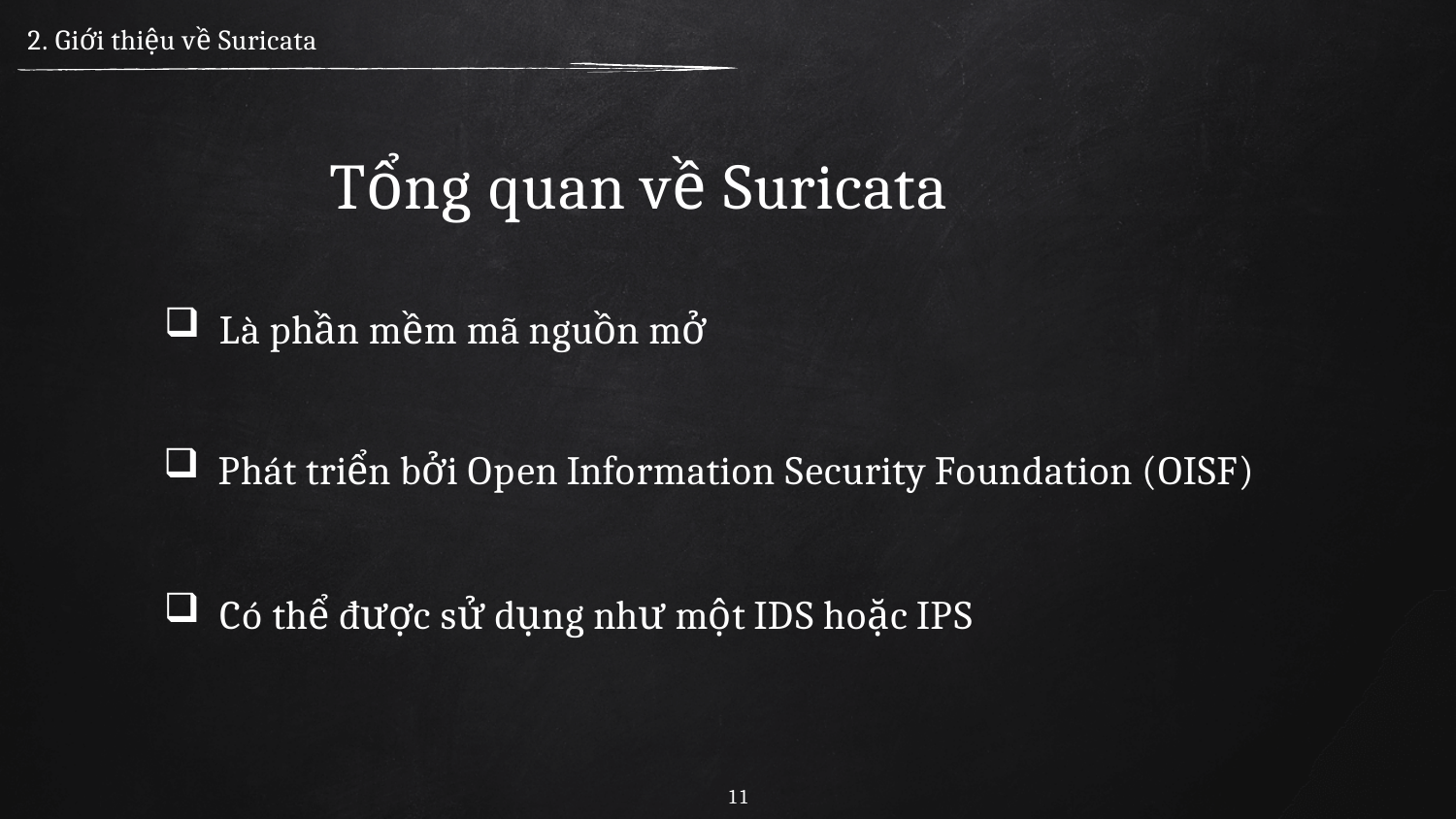

2. Giới thiệu về Suricata

Tổng quan về Suricata

 Là phần mềm mã nguồn mở
 Phát triển bởi Open Information Security Foundation (OISF)
 Có thể được sử dụng như một IDS hoặc IPS
11